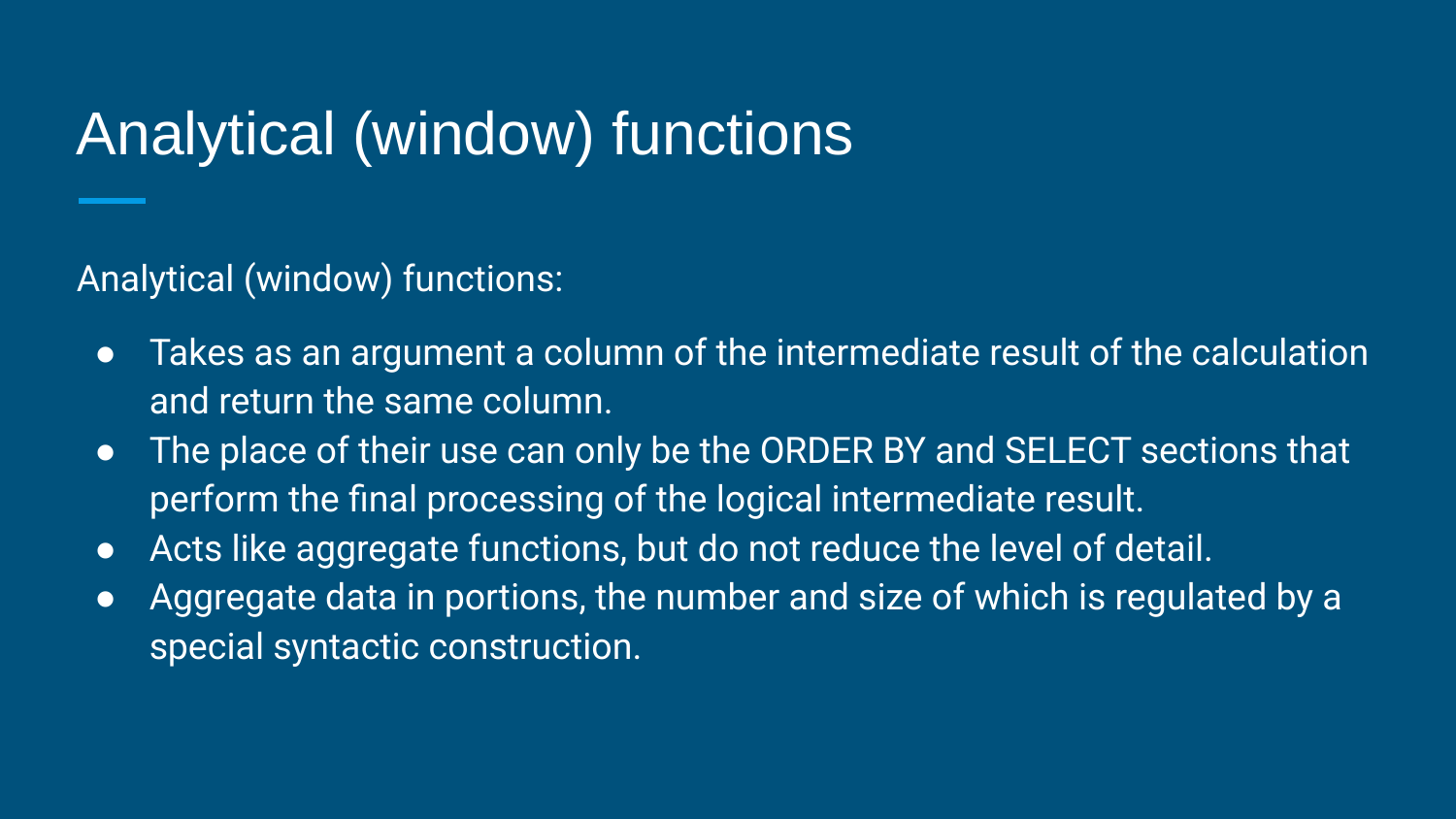

# Analytical (window) functions
Analytical (window) functions:
Takes as an argument a column of the intermediate result of the calculation and return the same column.
The place of their use can only be the ORDER BY and SELECT sections that perform the final processing of the logical intermediate result.
Acts like aggregate functions, but do not reduce the level of detail.
Aggregate data in portions, the number and size of which is regulated by a special syntactic construction.